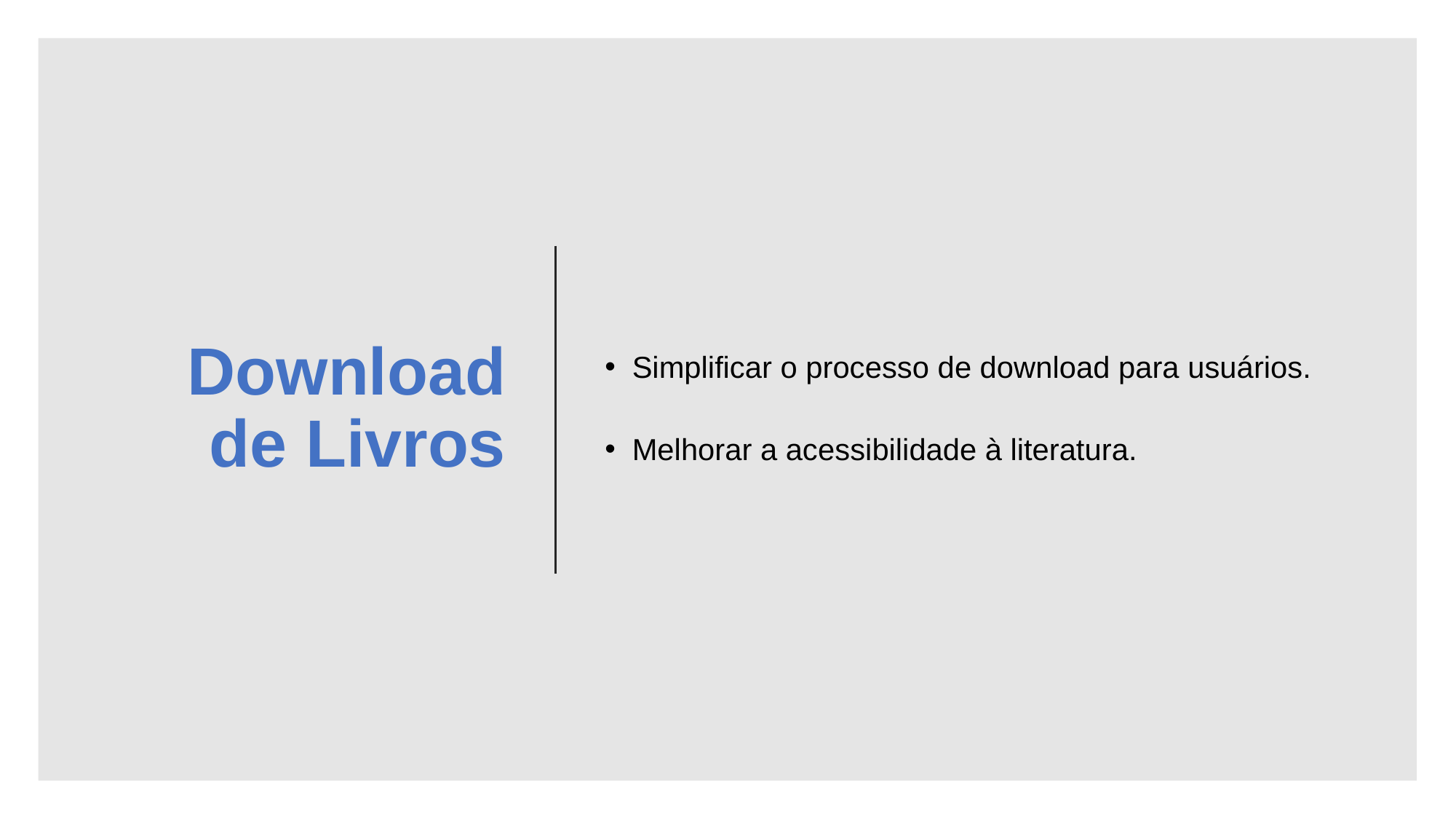

# Download de Livros
Simplificar o processo de download para usuários.
Melhorar a acessibilidade à literatura.